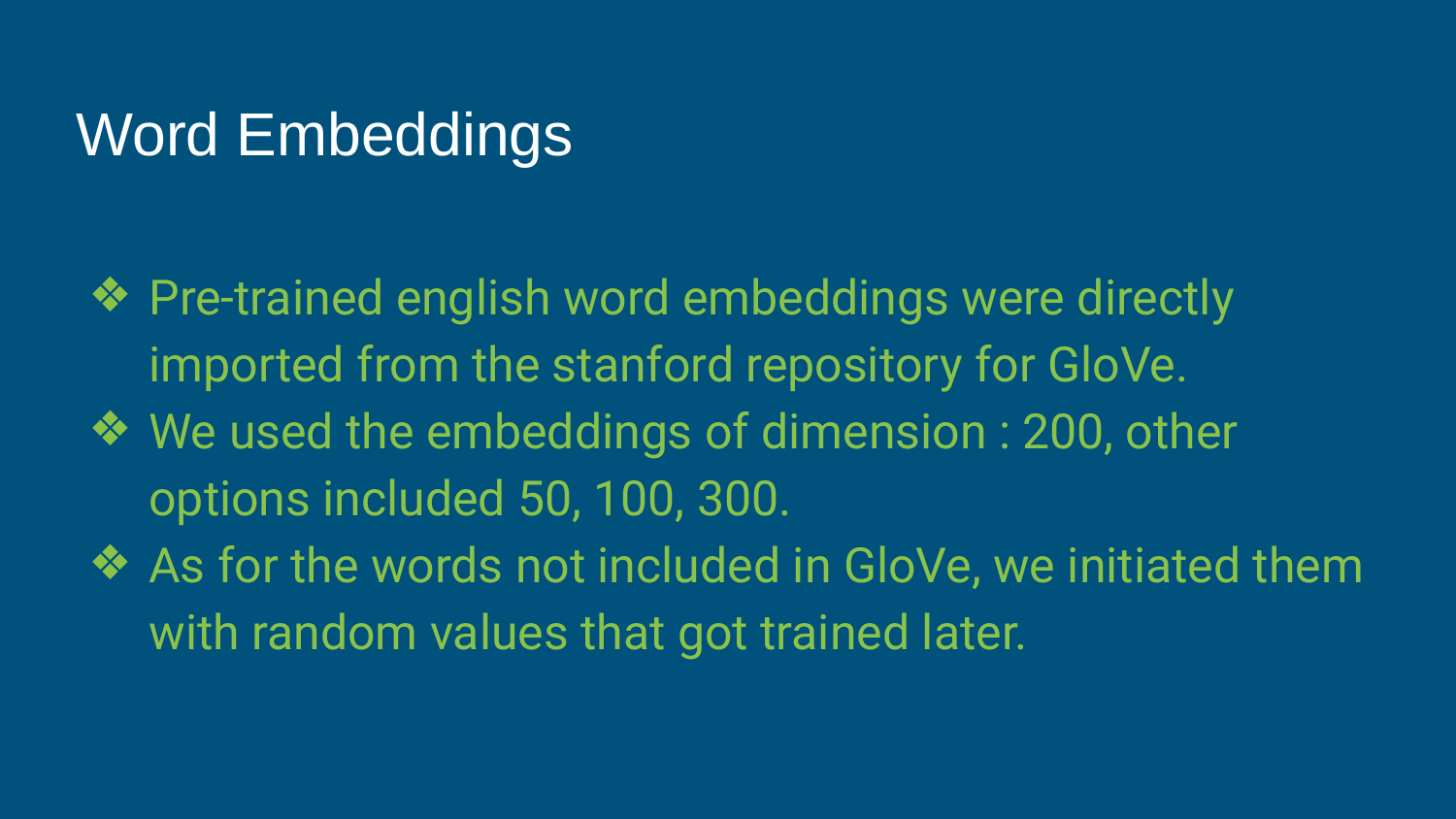

# Word Embeddings
Pre-trained english word embeddings were directly imported from the stanford repository for GloVe.
We used the embeddings of dimension : 200, other options included 50, 100, 300.
As for the words not included in GloVe, we initiated them with random values that got trained later.